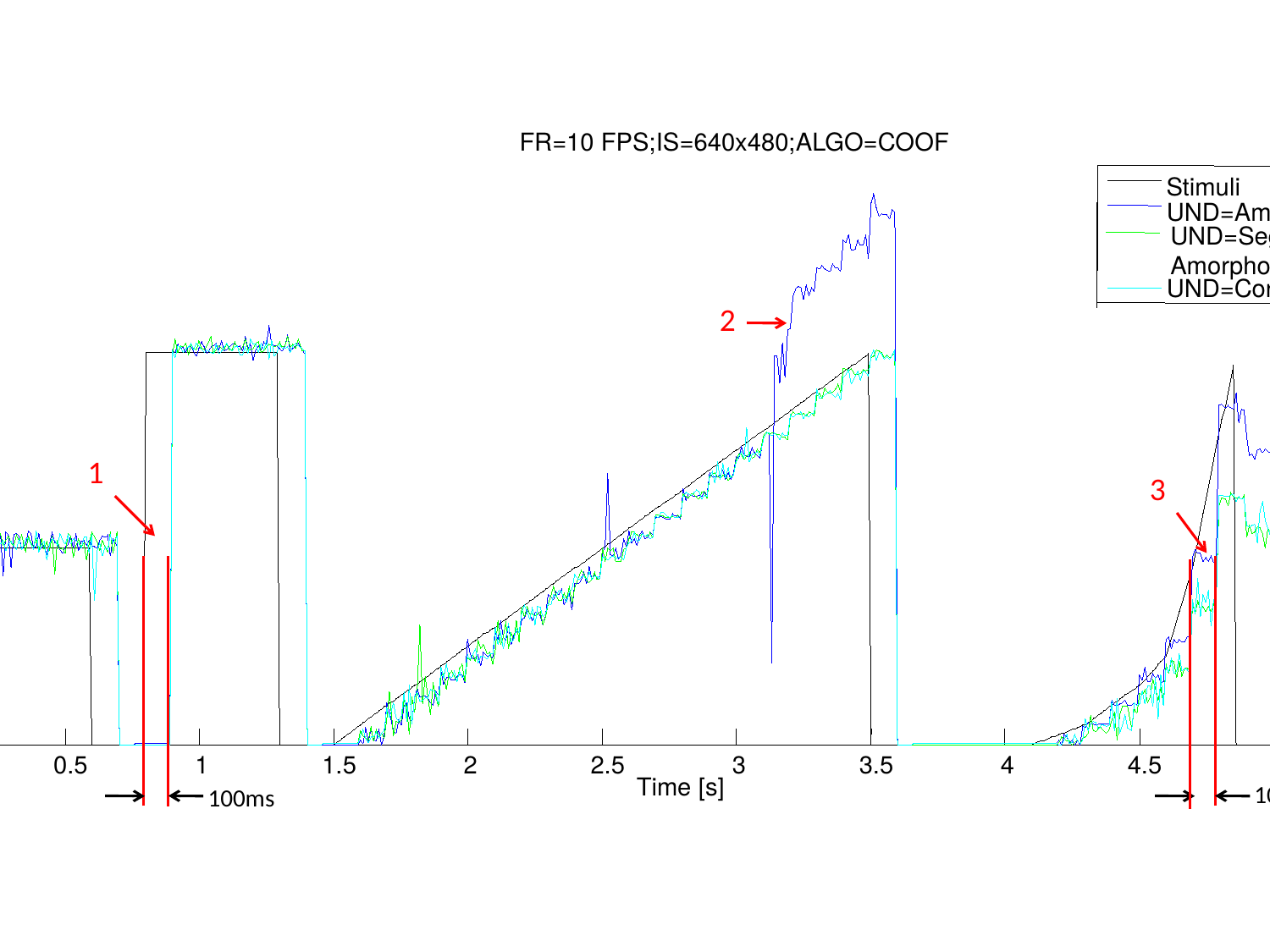

FR=10 FPS;IS=640x480;ALGO=COOF
0.3

Stimuli

UND=Amorphous

UND=Segmented
Amorphous

0.25

UND=Cornered

2

0.2

4
x-velocity [m/s]
0.15
1

3

0.1

0.05

0

0
0.5
1
1.5
2
2.5
3
3.5
4
4.5
5
5.5
Time [s]
100ms
100ms